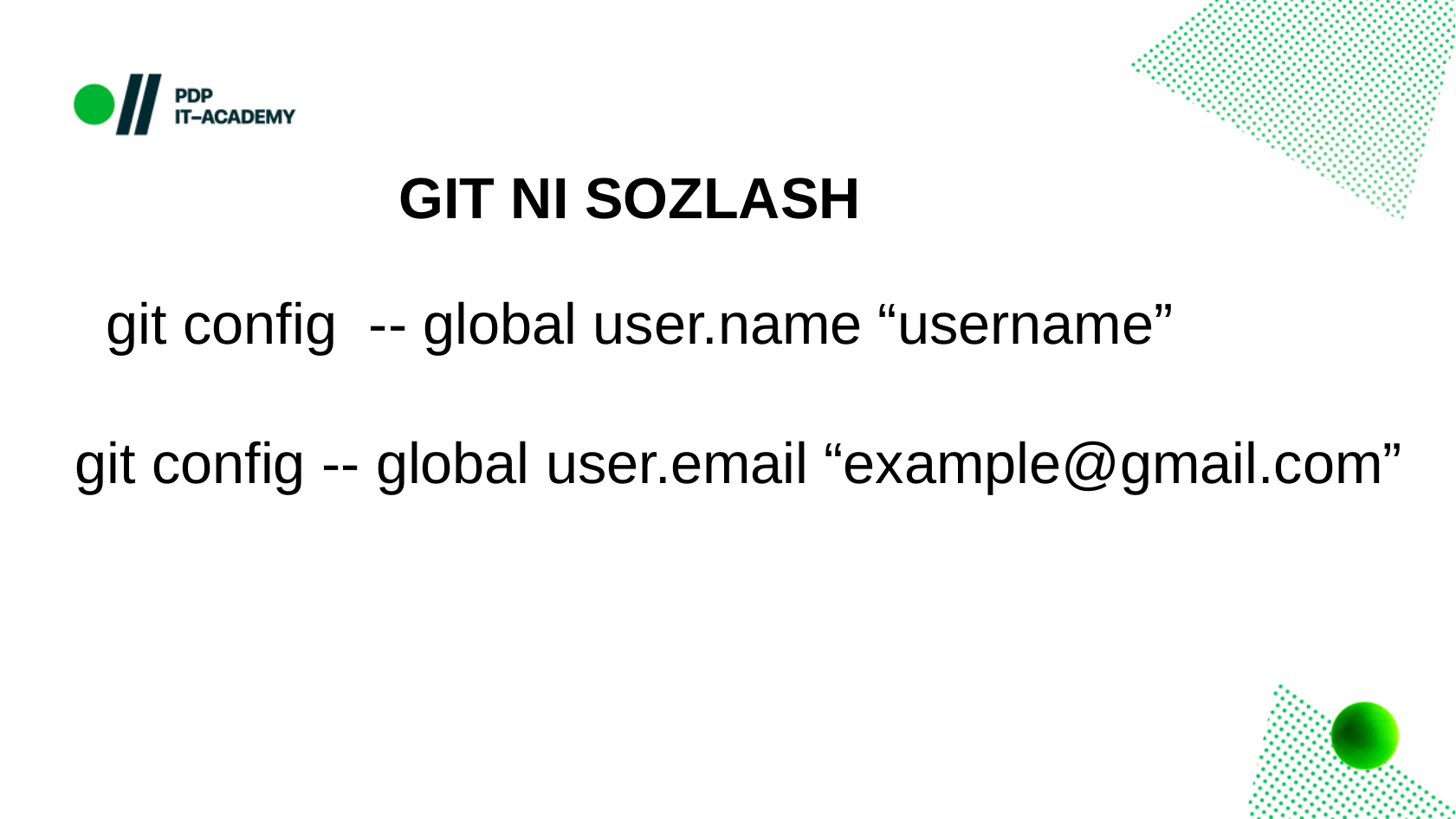

GIT NI SOZLASH
git config  -- global user.name “username”
git config -- global user.email “example@gmail.com”